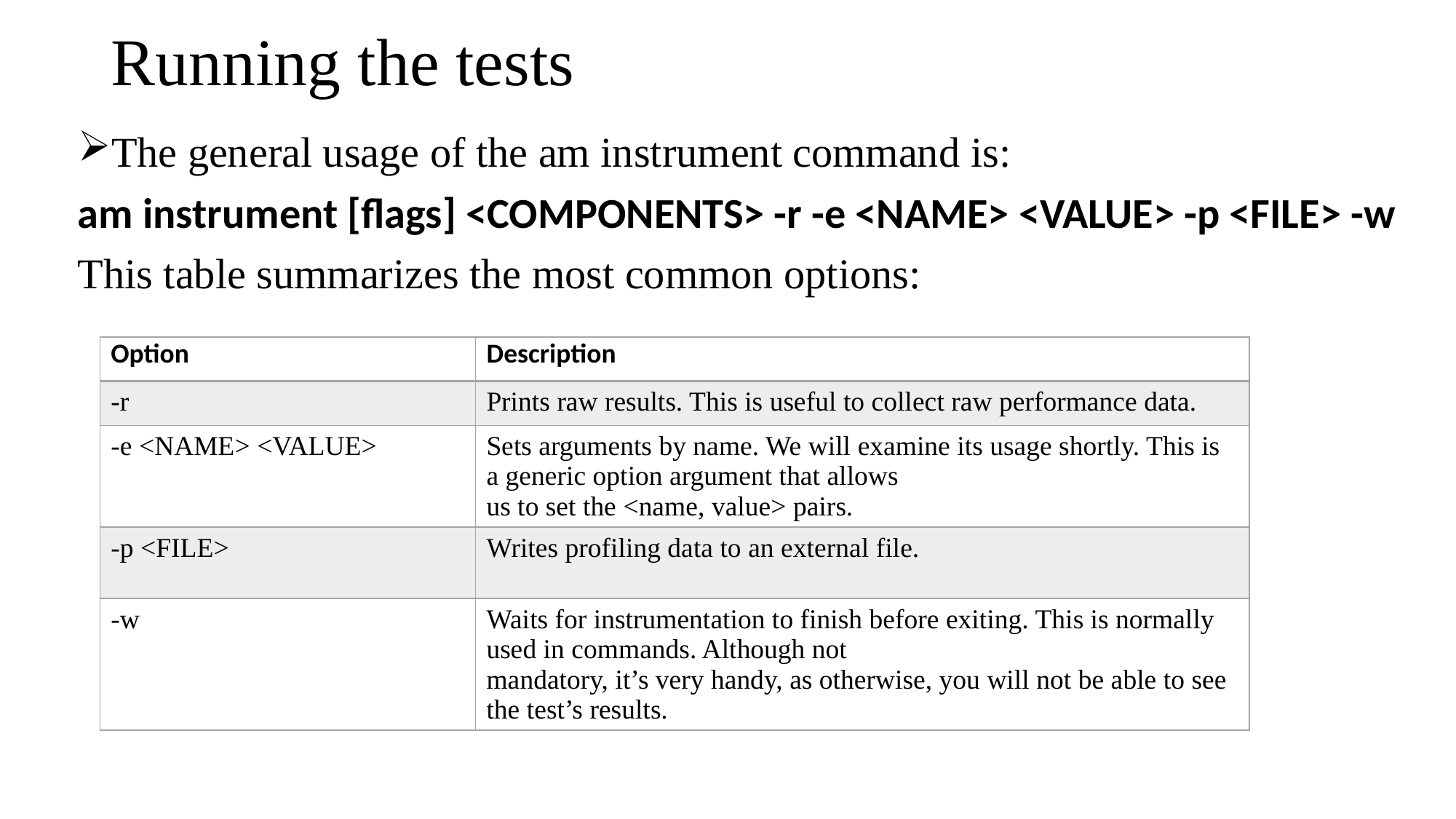

# Running the tests
The general usage of the am instrument command is:
am instrument [flags] <COMPONENTS> -r -e <NAME> <VALUE> -p <FILE> -w
This table summarizes the most common options:

| Option | Description |
| --- | --- |
| -r | Prints raw results. This is useful to collect raw performance data. |
| -e <NAME> <VALUE> | Sets arguments by name. We will examine its usage shortly. This is a generic option argument that allows us to set the <name, value> pairs. |
| -p <FILE> | Writes profiling data to an external file. |
| -w | Waits for instrumentation to finish before exiting. This is normally used in commands. Although not mandatory, it’s very handy, as otherwise, you will not be able to see the test’s results. |